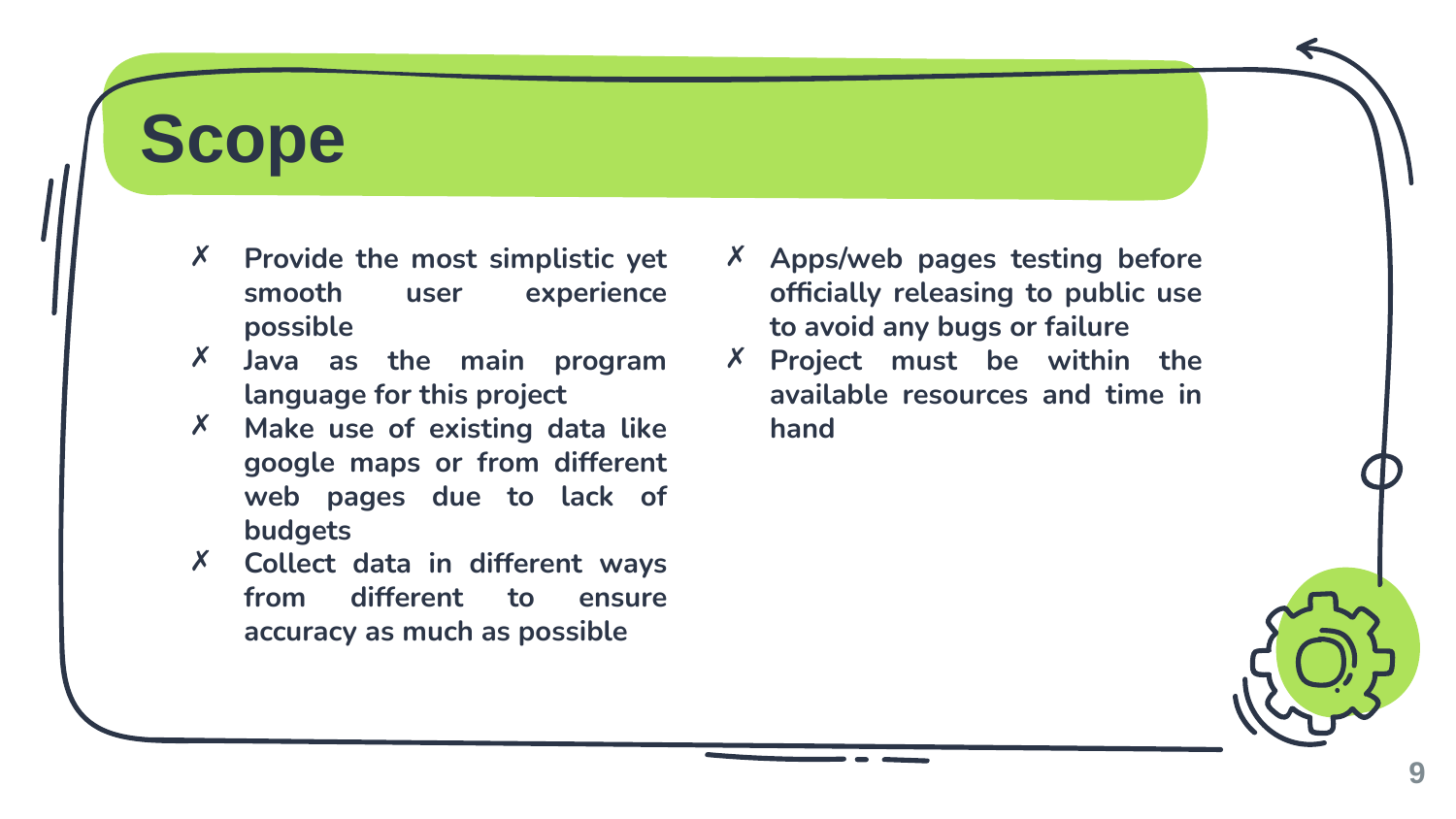

# Scope
Provide the most simplistic yet smooth user experience possible
Java as the main program language for this project
Make use of existing data like google maps or from different web pages due to lack of budgets
Collect data in different ways from different to ensure accuracy as much as possible

Apps/web pages testing before officially releasing to public use to avoid any bugs or failure
Project must be within the available resources and time in hand

9